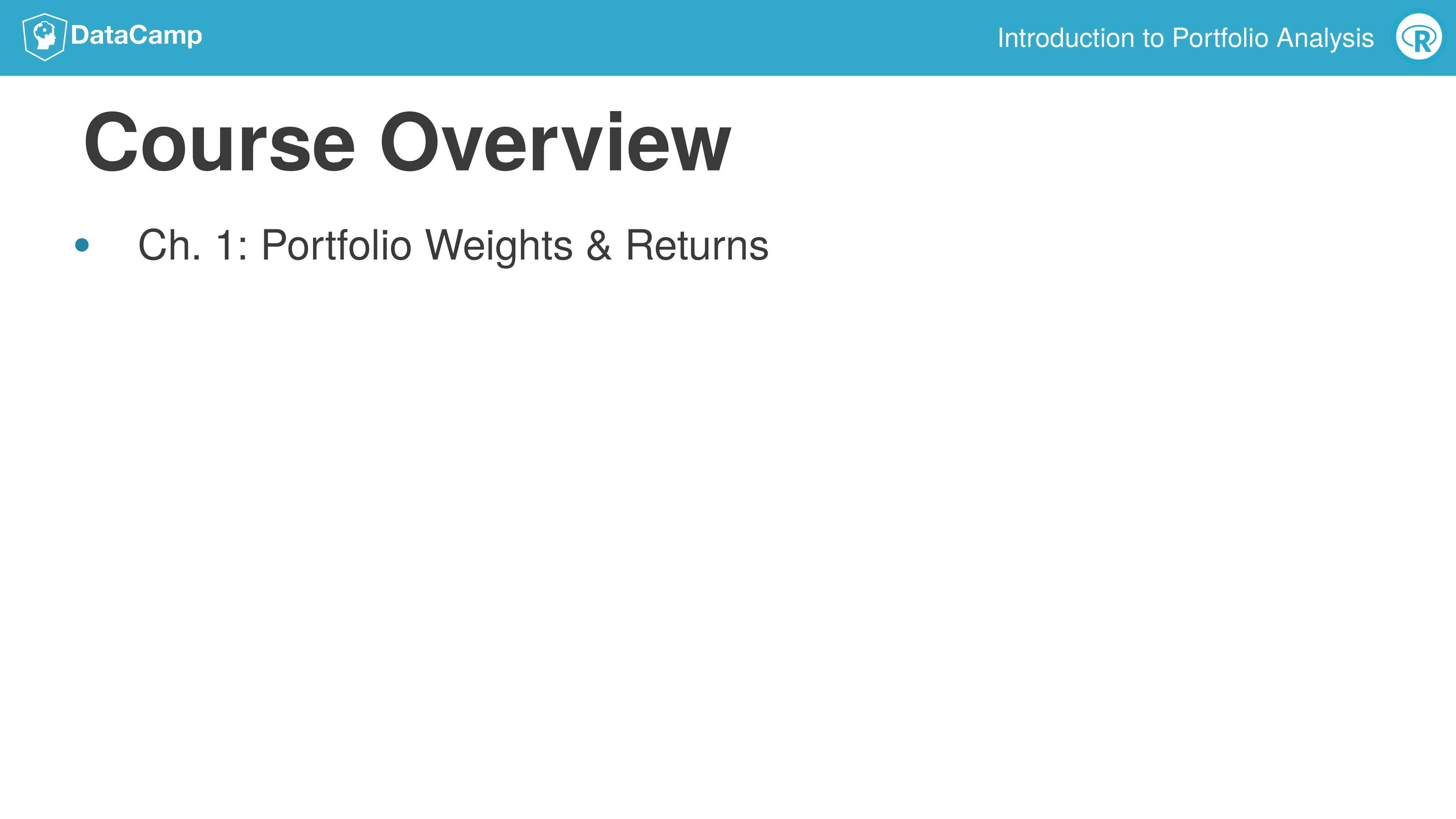

# Course Overview
Ch. 1: Portfolio Weights & Returns